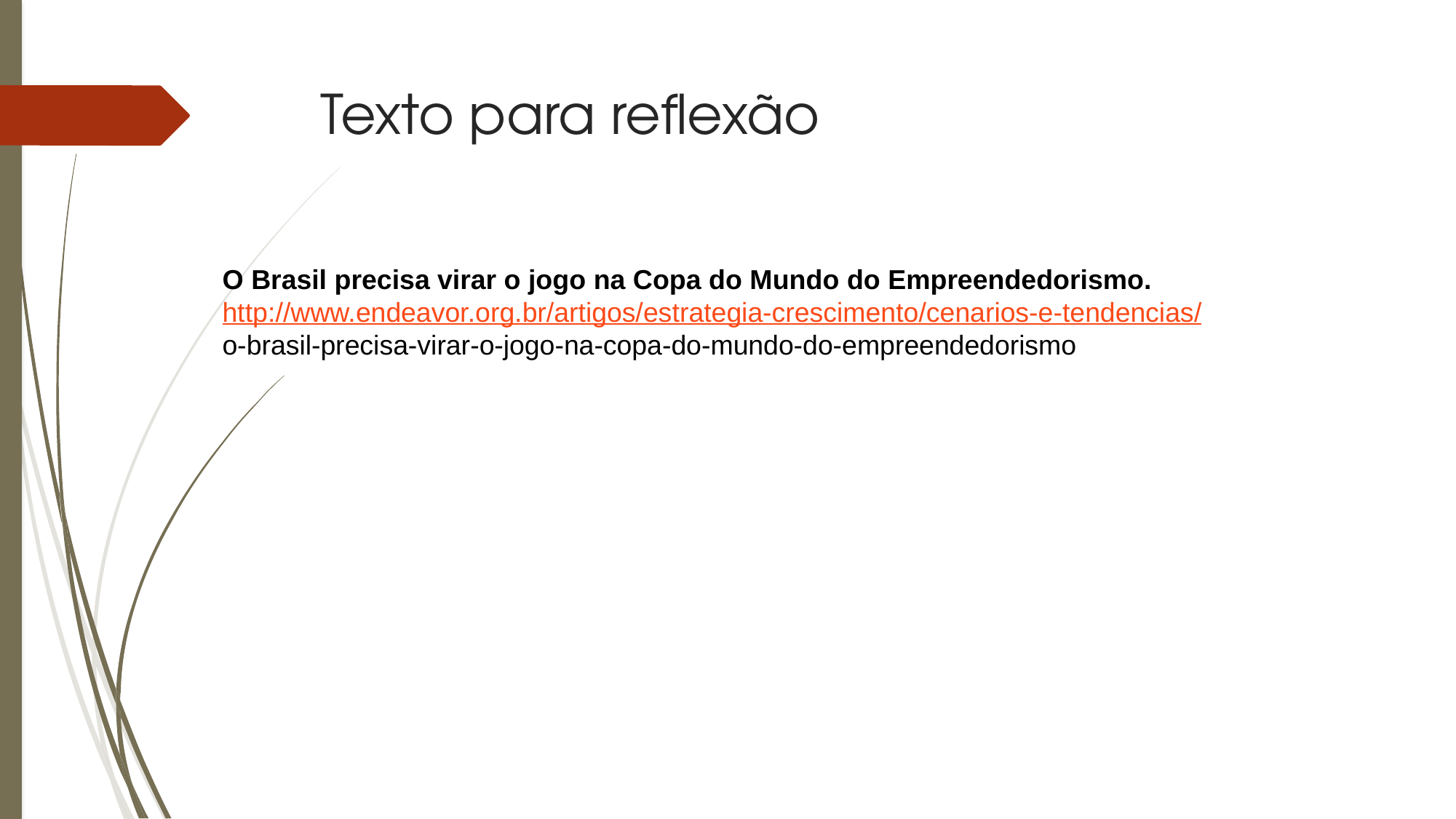

O Brasil precisa virar o jogo na Copa do Mundo do Empreendedorismo.
http://www.endeavor.org.br/artigos/estrategia-crescimento/cenarios-e-tendencias/
o-brasil-precisa-virar-o-jogo-na-copa-do-mundo-do-empreendedorismo
Texto para reflexão